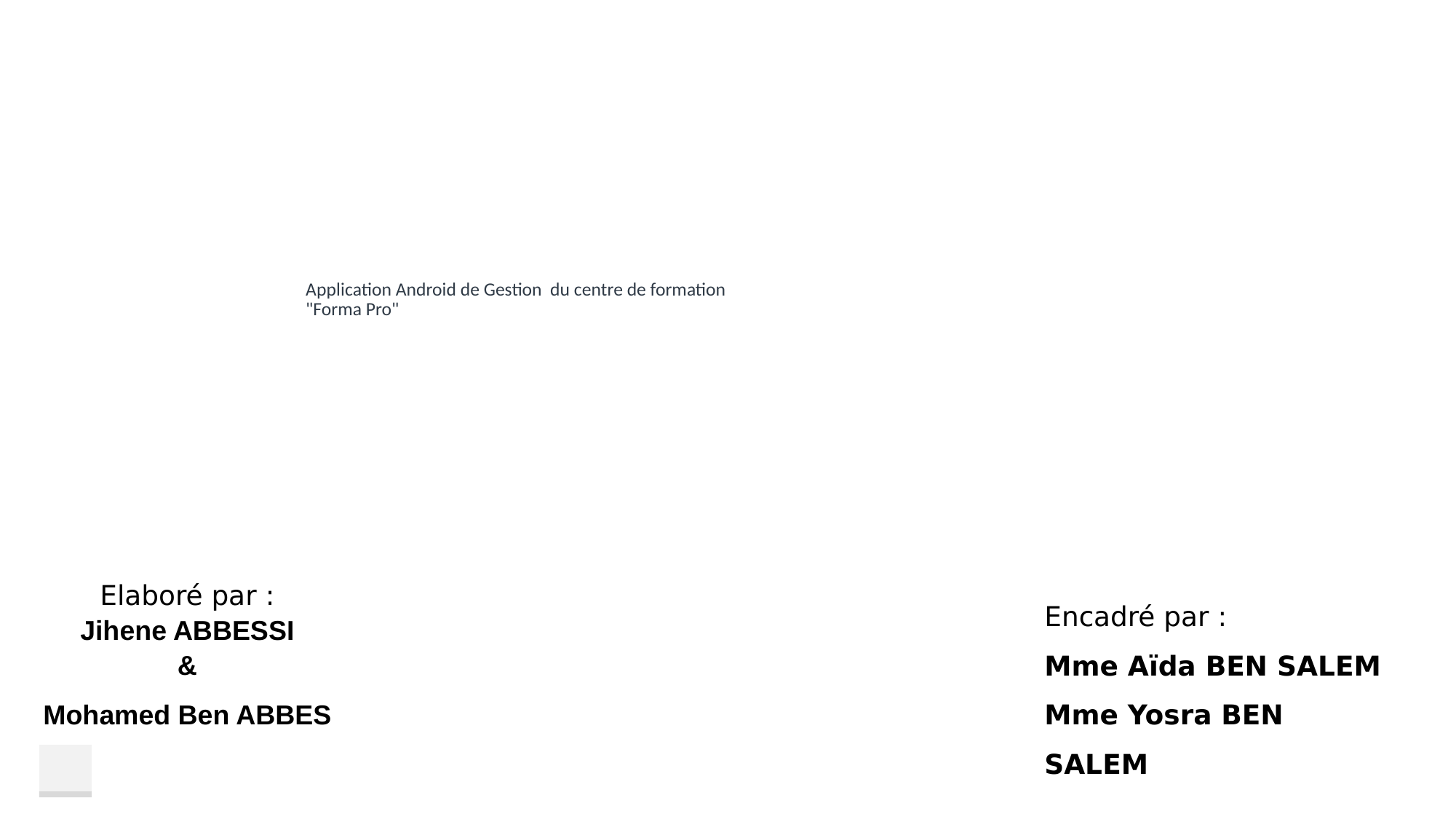

# Application Android de Gestion  du centre de formation "Forma Pro"
Elaboré par :
Jihene ABBESSI
&
Mohamed Ben ABBES
Encadré par :
Mme Aïda BEN SALEM
Mme Yosra BEN SALEM